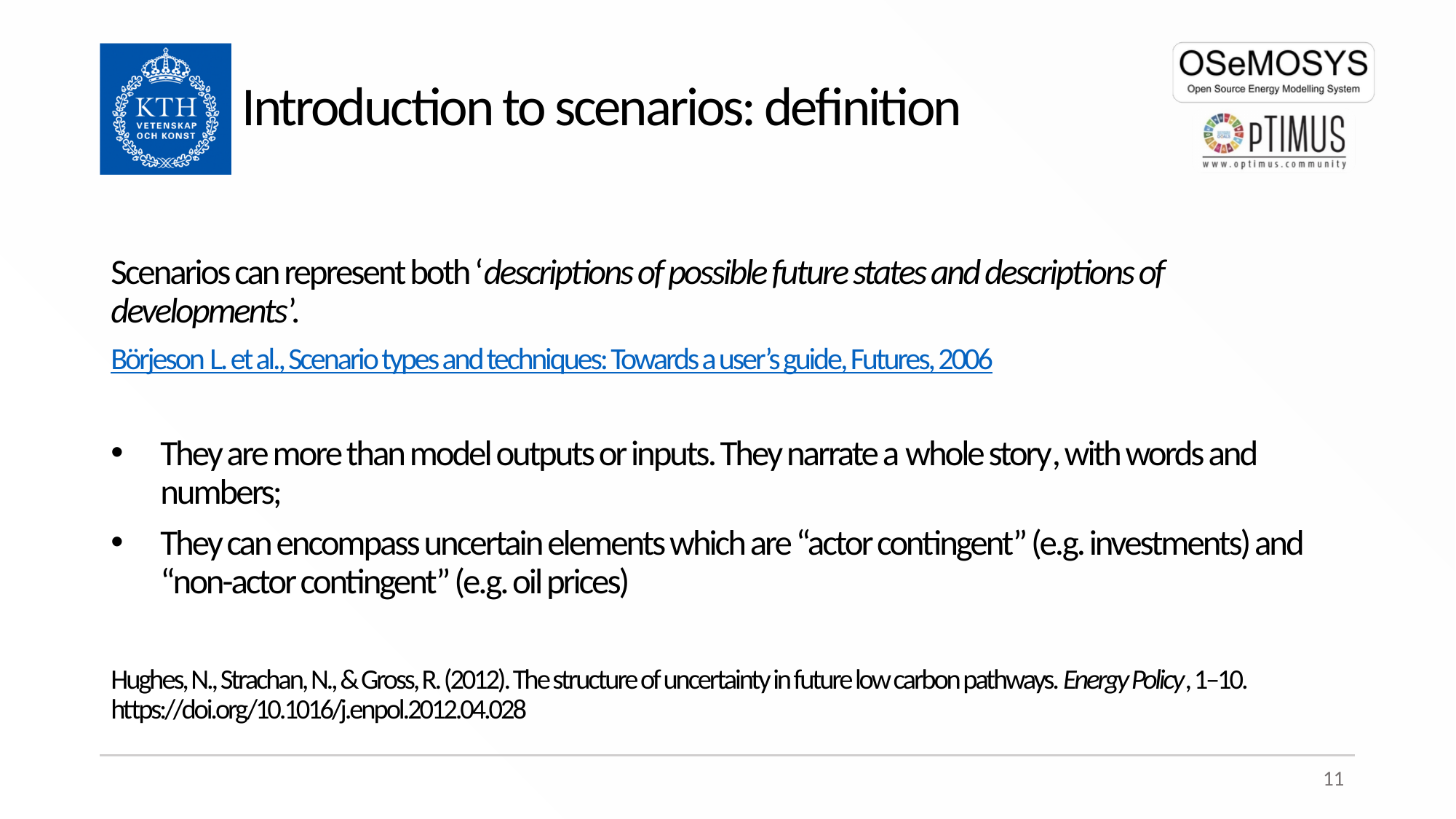

# Introduction to scenarios: definition

Scenarios can represent both ‘descriptions of possible future states and descriptions of developments’.
Börjeson L. et al., Scenario types and techniques: Towards a user’s guide, Futures, 2006

They are more than model outputs or inputs. They narrate a whole story, with words and numbers;
They can encompass uncertain elements which are “actor contingent” (e.g. investments) and “non-actor contingent” (e.g. oil prices)

Hughes, N., Strachan, N., & Gross, R. (2012). The structure of uncertainty in future low carbon pathways. Energy Policy, 1–10. https://doi.org/10.1016/j.enpol.2012.04.028

11